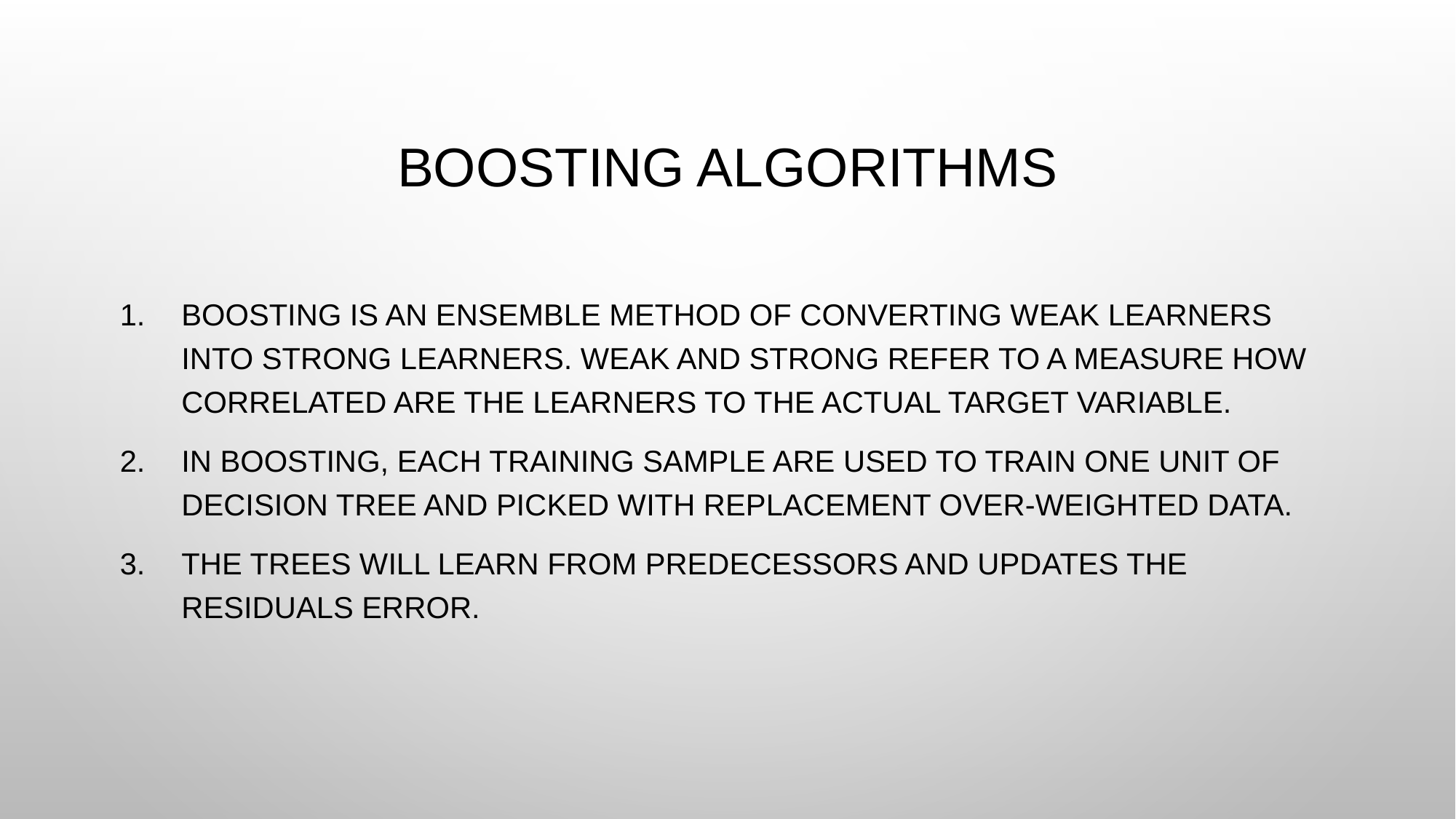

# Boosting Algorithms
Boosting is an ensemble method of converting weak learners into strong learners. Weak and strong refer to a measure how correlated are the learners to the actual target variable.
In boosting, each training sample are used to train one unit of decision tree and picked with replacement over-weighted data.
The trees will learn from predecessors and updates the residuals error.